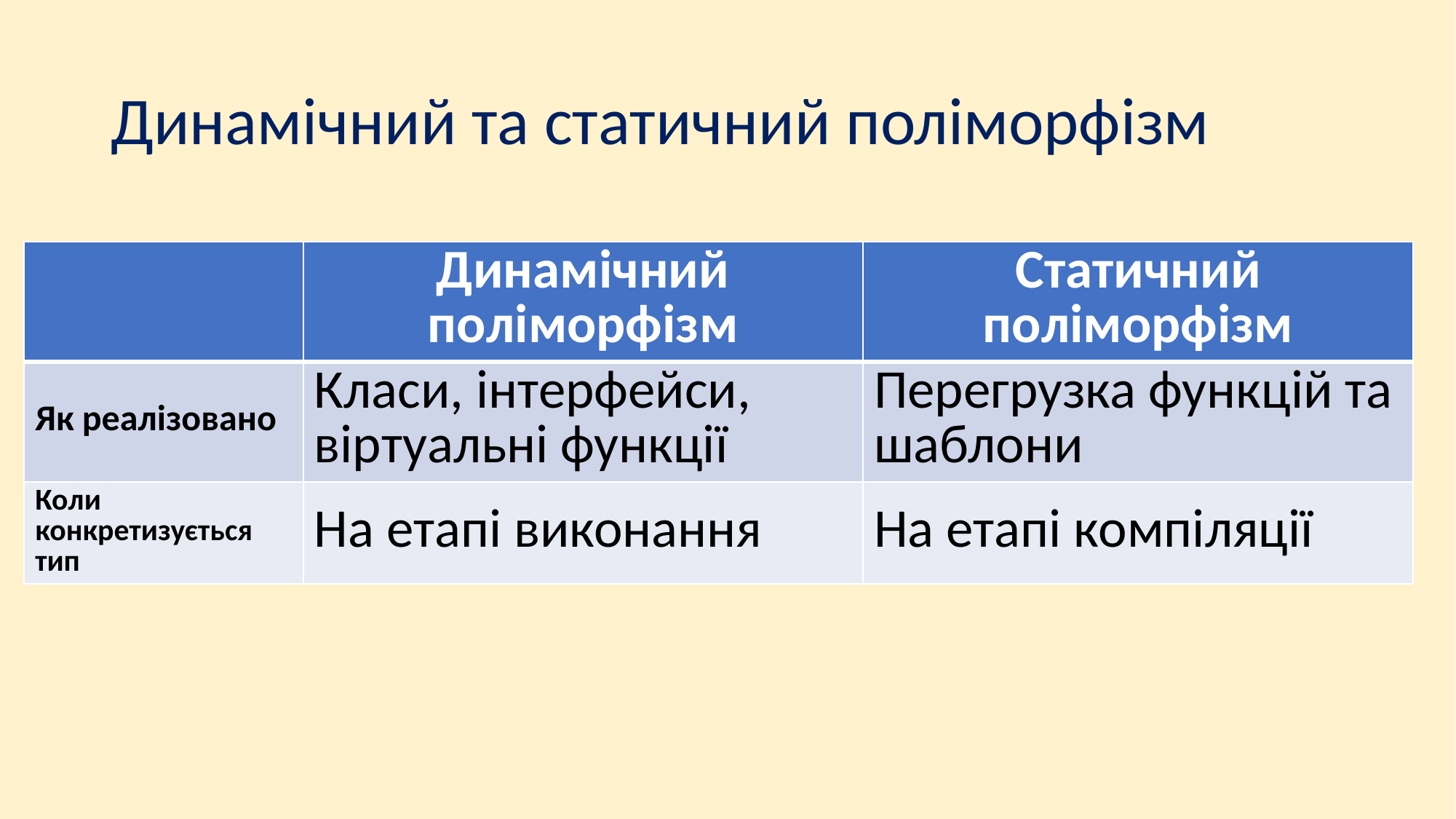

# Динамічний та статичний поліморфізм
|  | Динамічний поліморфізм | Статичний поліморфізм |
| --- | --- | --- |
| Як реалізовано | Класи, інтерфейси, віртуальні функції | Перегрузка функцій та шаблони |
| Коли конкретизується тип | На етапі виконання | На етапі компіляції |